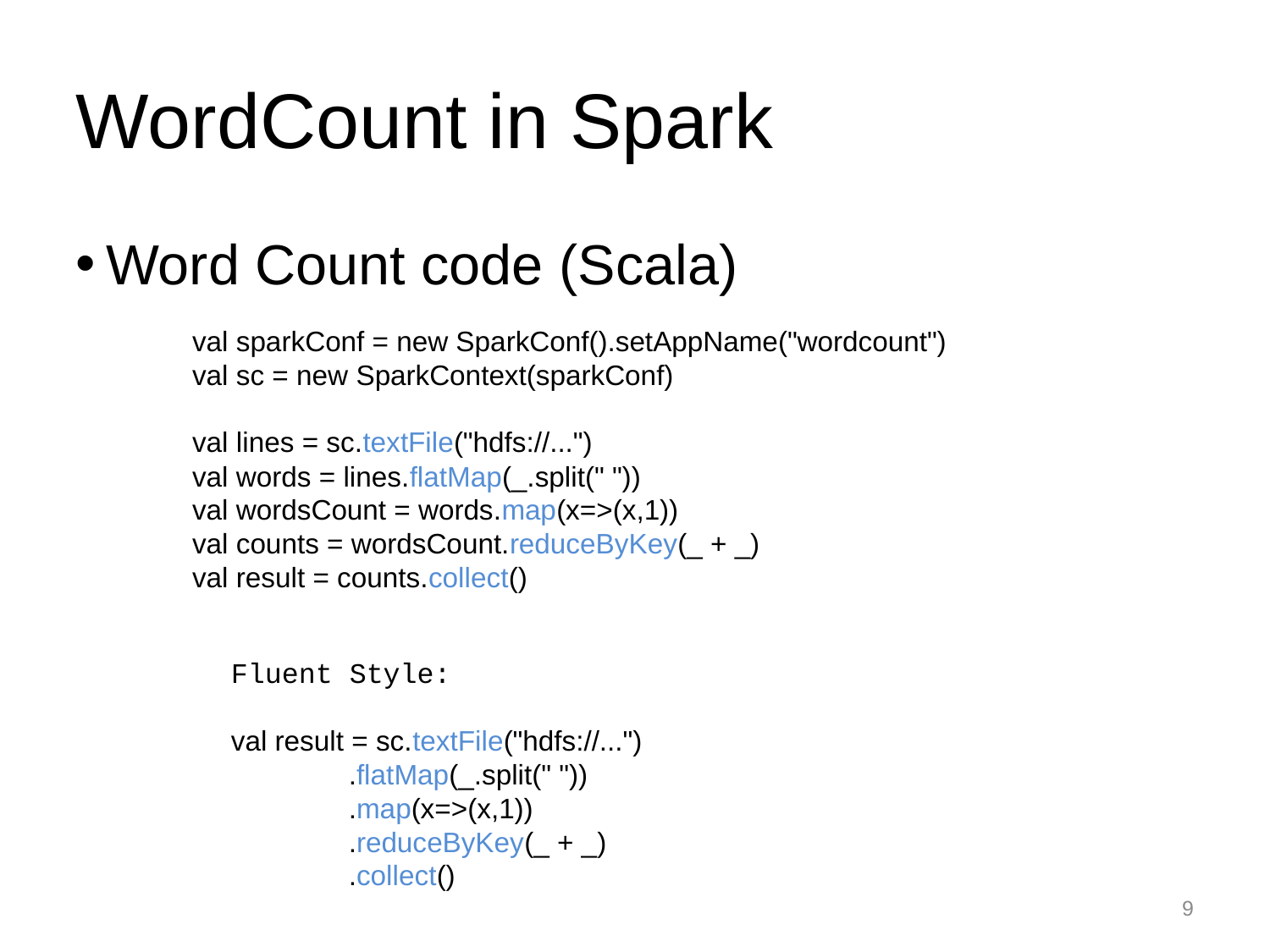

WordCount in Spark
Word Count code (Scala)

val sparkConf = new SparkConf().setAppName("wordcount")
val sc = new SparkContext(sparkConf)

val lines = sc.textFile("hdfs://...")
val words = lines.flatMap(_.split(" "))
val wordsCount = words.map(x=>(x,1))
val counts = wordsCount.reduceByKey(_ + _)
val result = counts.collect()
Fluent Style:

val result = sc.textFile("hdfs://...")
               .flatMap(_.split(" "))
               .map(x=>(x,1))
               .reduceByKey(_ + _)
               .collect()
9